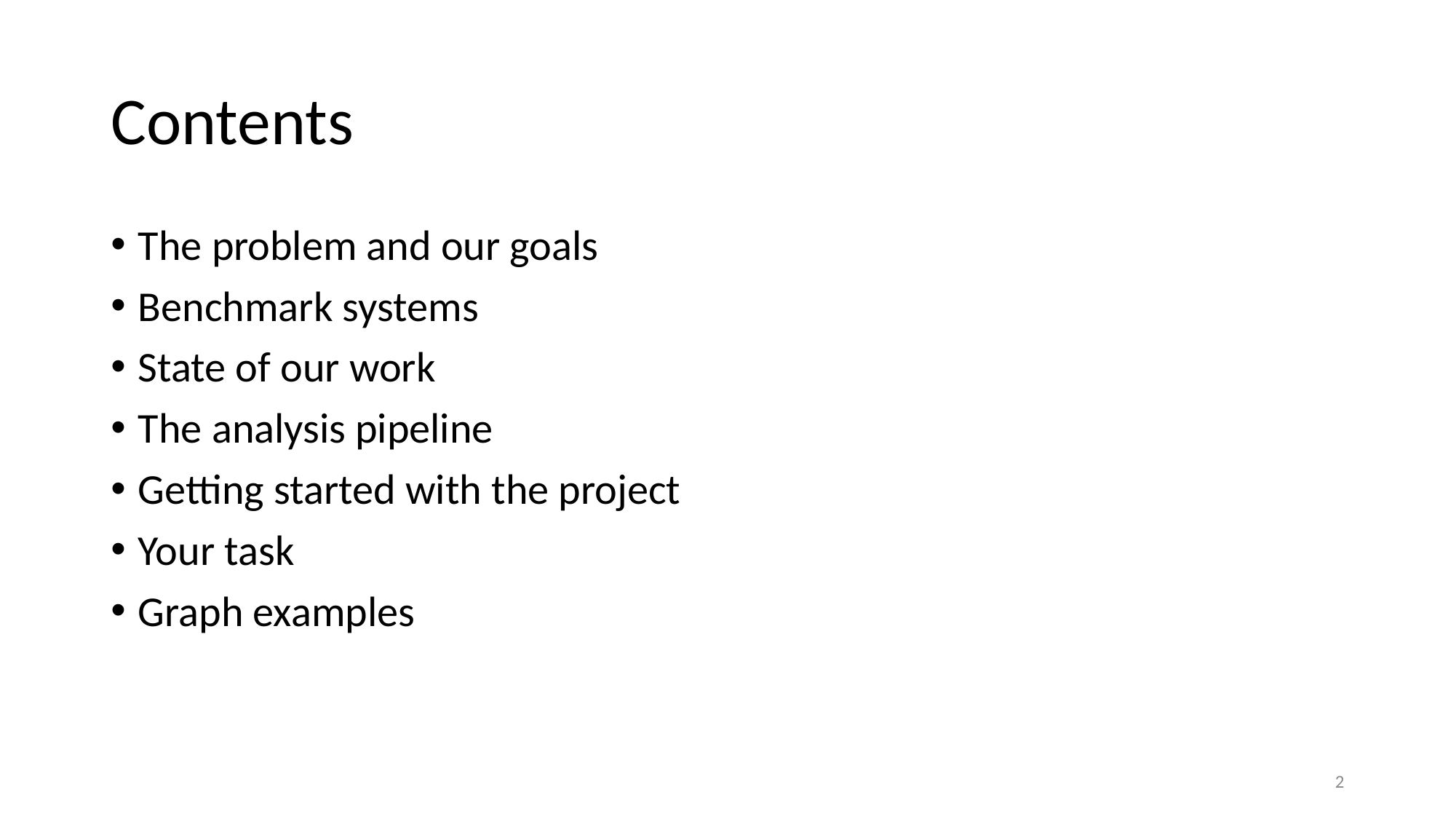

# Contents
The problem and our goals
Benchmark systems
State of our work
The analysis pipeline
Getting started with the project
Your task
Graph examples
2